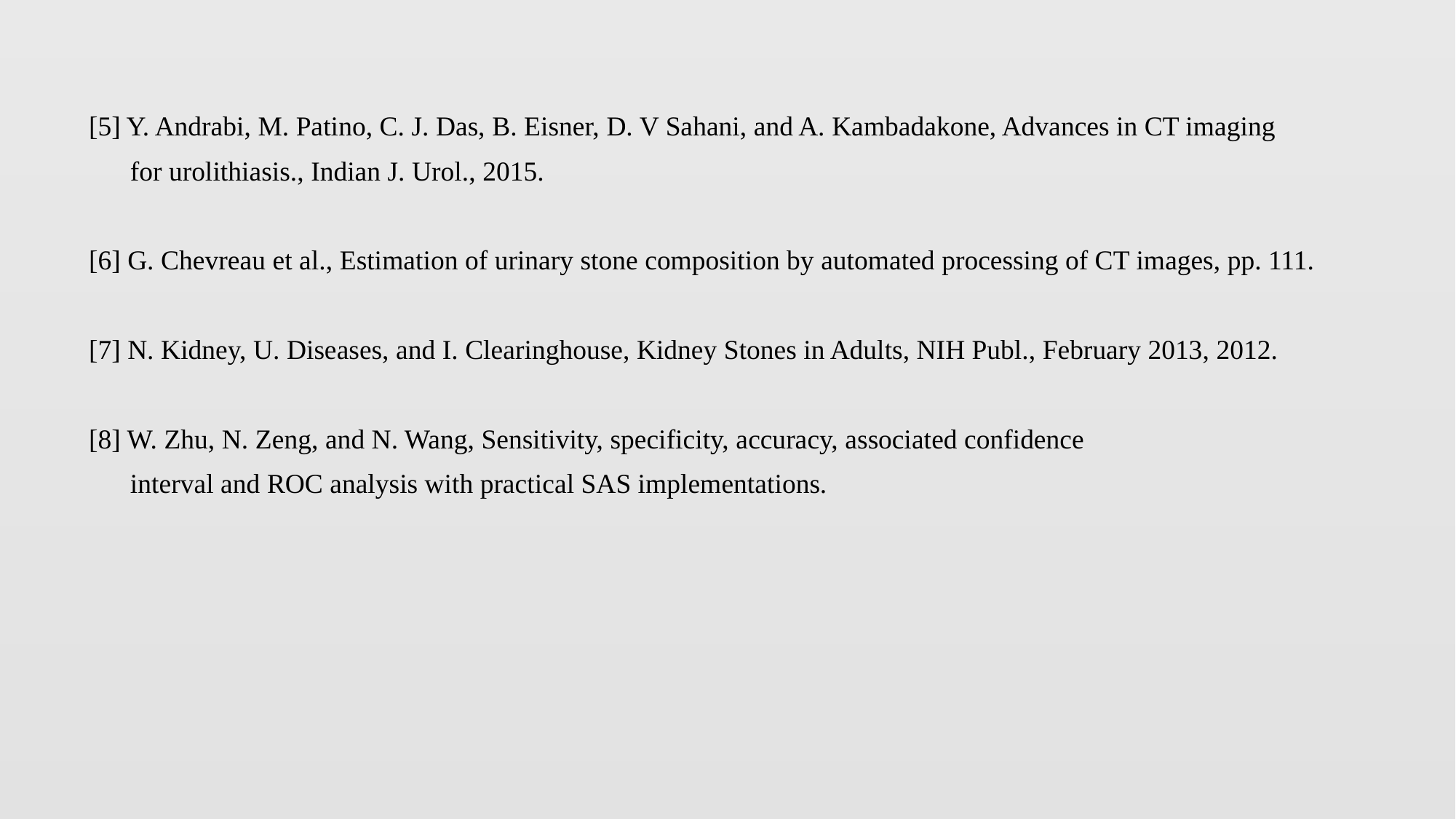

[5] Y. Andrabi, M. Patino, C. J. Das, B. Eisner, D. V Sahani, and A. Kambadakone, Advances in CT imaging
      for urolithiasis., Indian J. Urol., 2015.

[6] G. Chevreau et al., Estimation of urinary stone composition by automated processing of CT images, pp. 111.

[7] N. Kidney, U. Diseases, and I. Clearinghouse, Kidney Stones in Adults, NIH Publ., February 2013, 2012.

[8] W. Zhu, N. Zeng, and N. Wang, Sensitivity, specificity, accuracy, associated confidence
      interval and ROC analysis with practical SAS implementations.